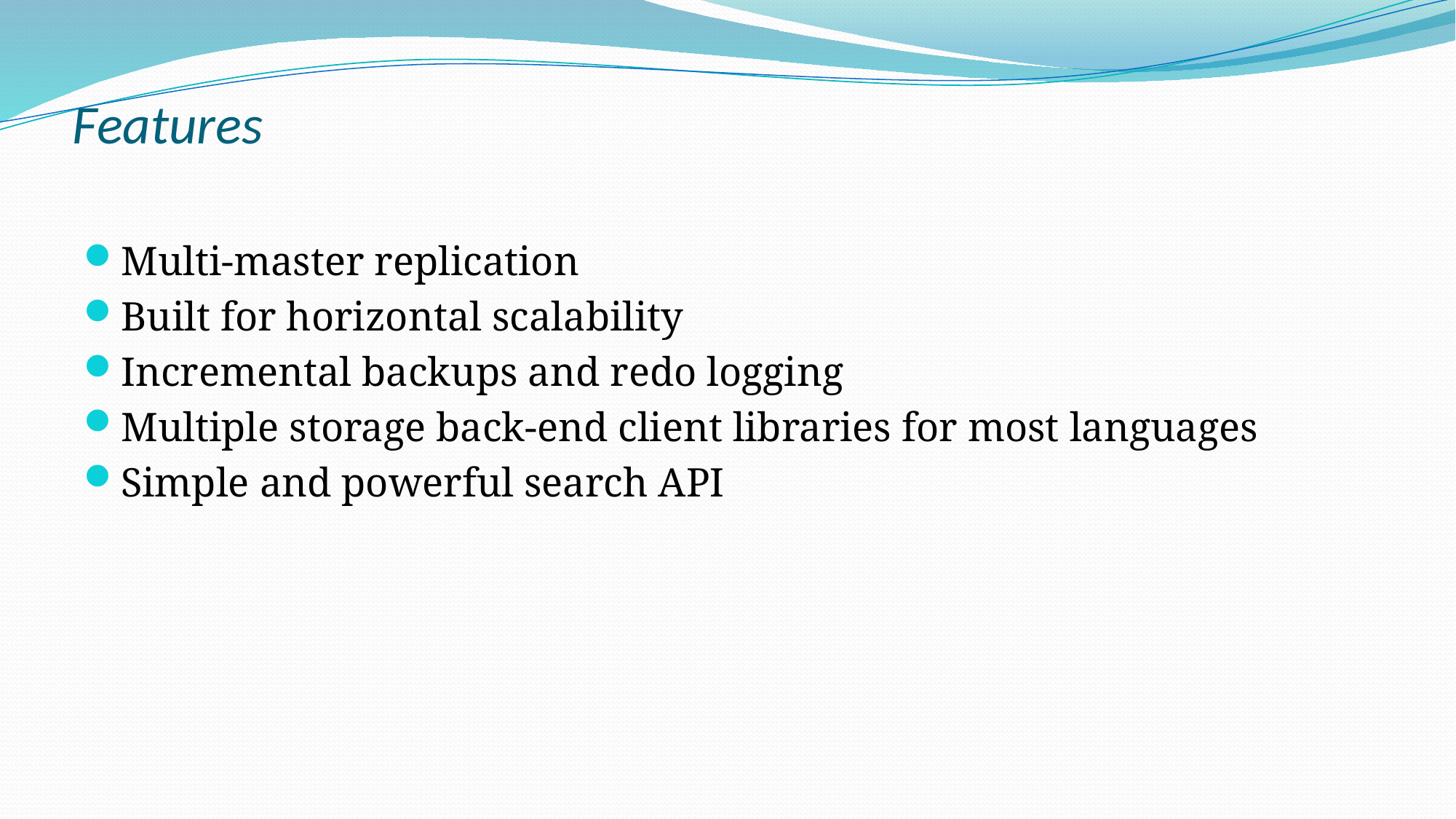

# Features
Multi-master replication
Built for horizontal scalability
Incremental backups and redo logging
Multiple storage back-end client libraries for most languages
Simple and powerful search API